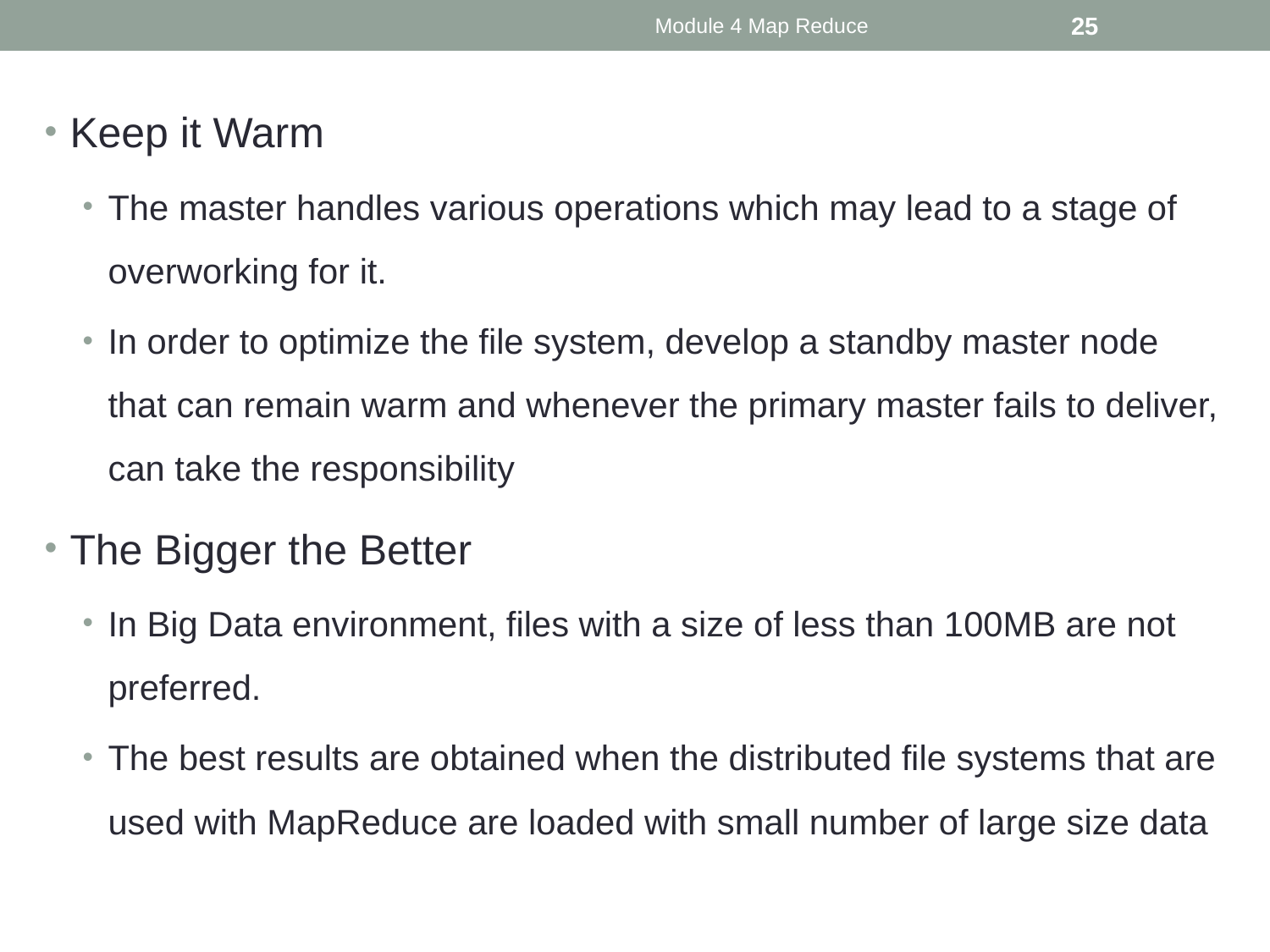

Module 4 Map Reduce
25
Keep it Warm
The master handles various operations which may lead to a stage of overworking for it.
In order to optimize the file system, develop a standby master node that can remain warm and whenever the primary master fails to deliver, can take the responsibility
The Bigger the Better
In Big Data environment, files with a size of less than 100MB are not preferred.
The best results are obtained when the distributed file systems that are used with MapReduce are loaded with small number of large size data